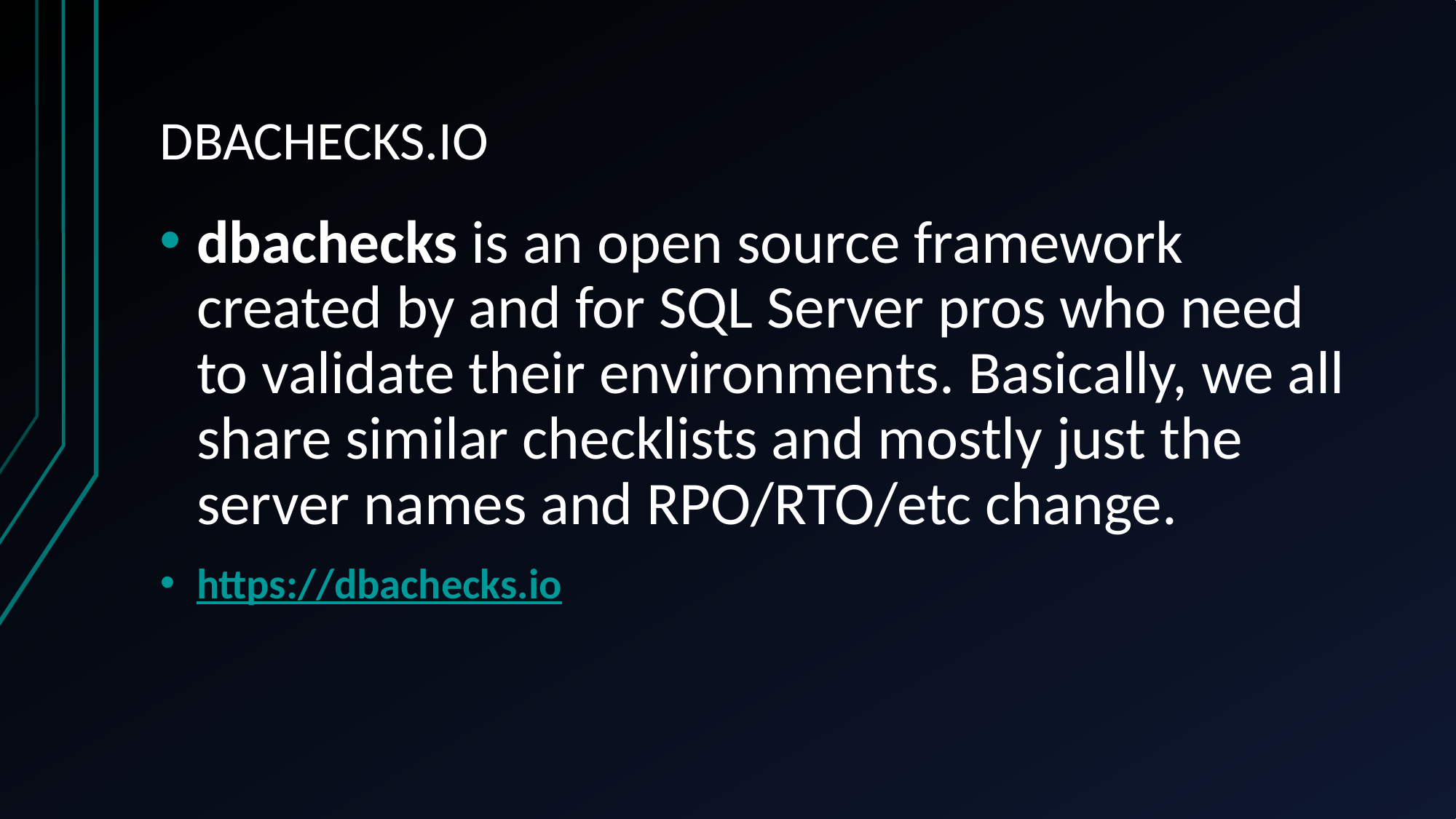

# DBACHECKS.IO
dbachecks is an open source framework created by and for SQL Server pros who need to validate their environments. Basically, we all share similar checklists and mostly just the server names and RPO/RTO/etc change.
https://dbachecks.io